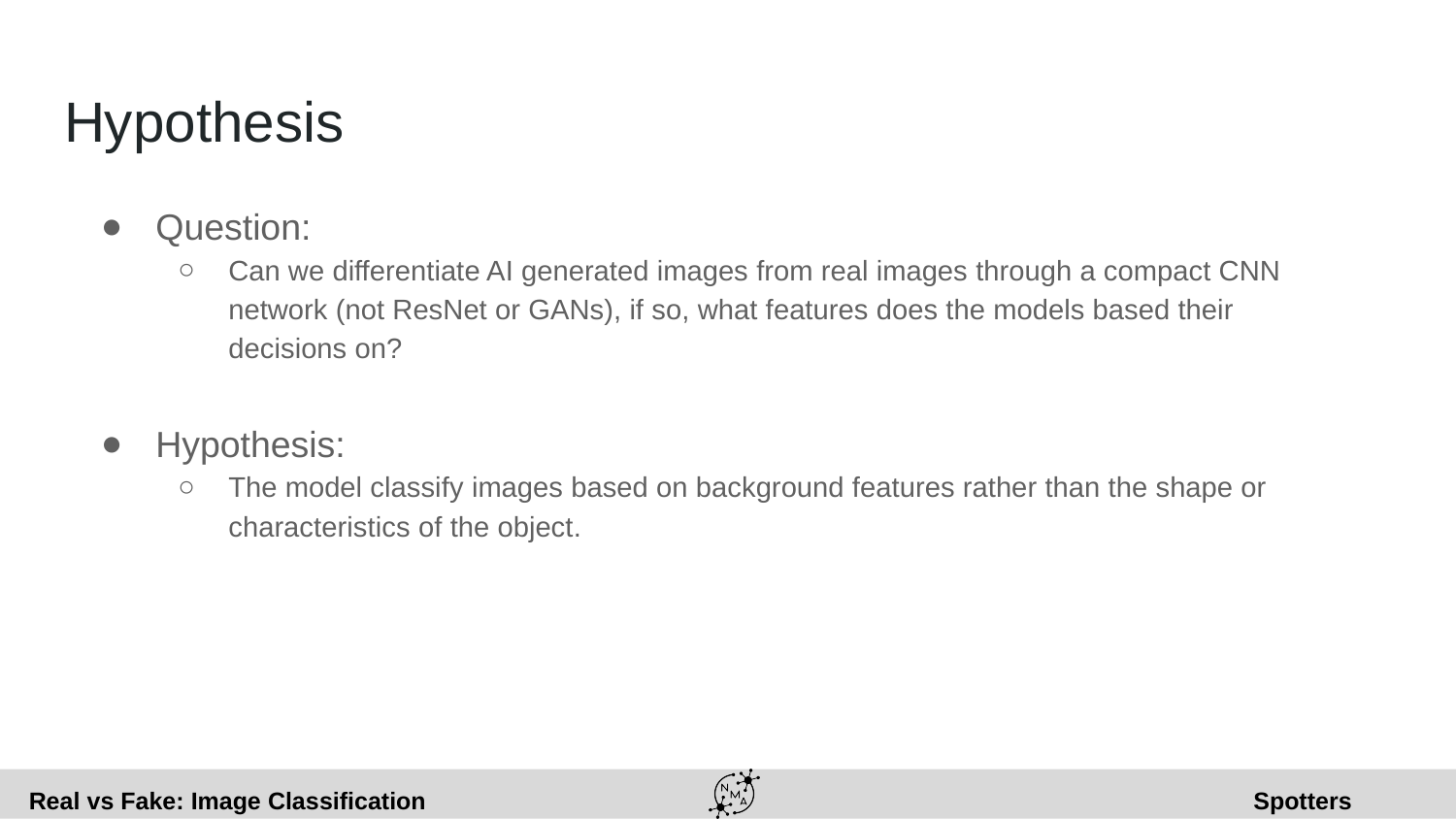

# Hypothesis
Question:
Can we differentiate AI generated images from real images through a compact CNN network (not ResNet or GANs), if so, what features does the models based their decisions on?

Hypothesis:
The model classify images based on background features rather than the shape or characteristics of the object.